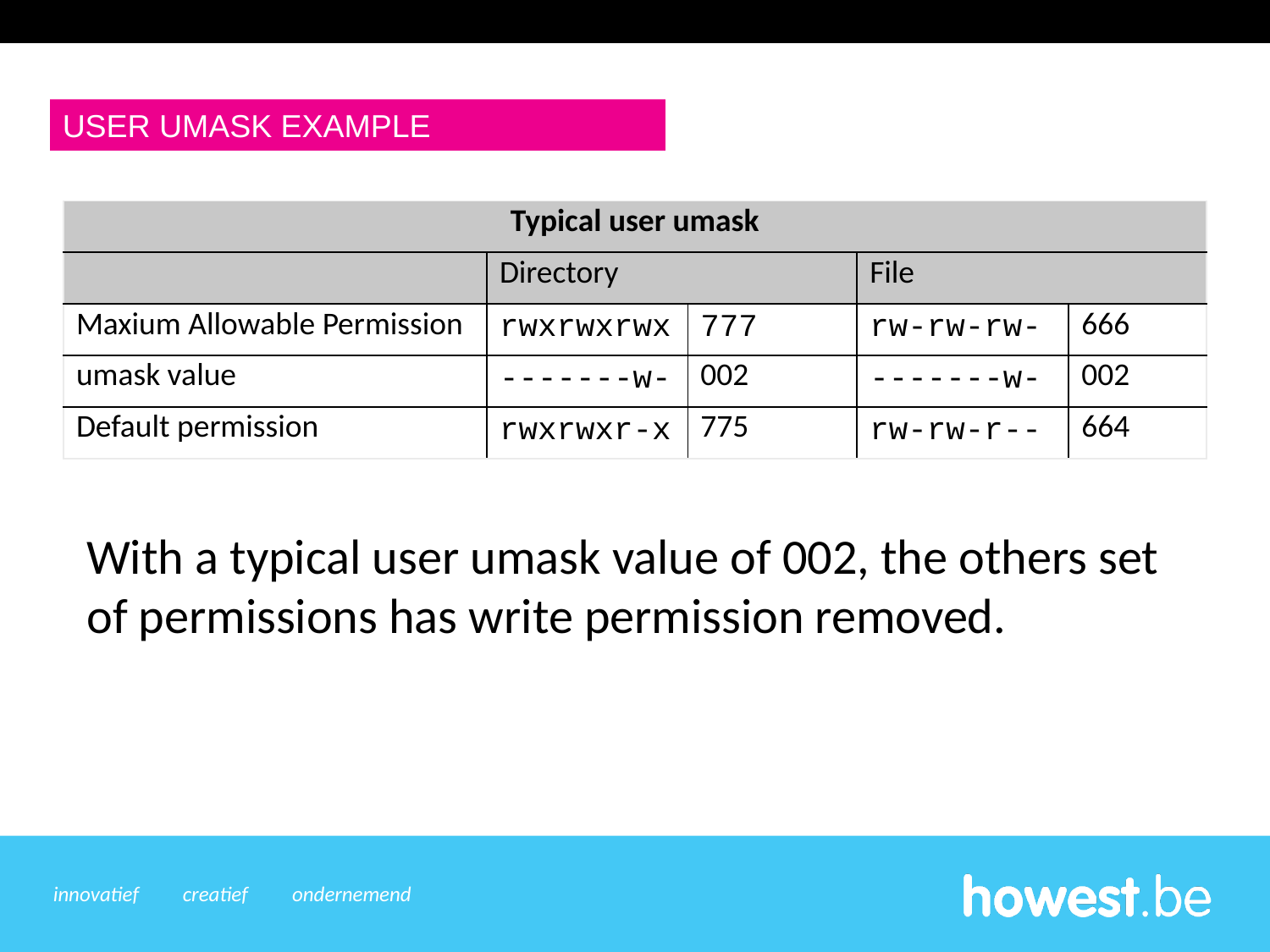

# User umask example
| Typical user umask |  |  |  |  |
| --- | --- | --- | --- | --- |
|  | Directory |  | File |  |
| Maxium Allowable Permission | rwxrwxrwx | 777 | rw-rw-rw- | 666 |
| umask value | -------w- | 002 | -------w- | 002 |
| Default permission | rwxrwxr-x | 775 | rw-rw-r-- | 664 |
With a typical user umask value of 002, the others set of permissions has write permission removed.